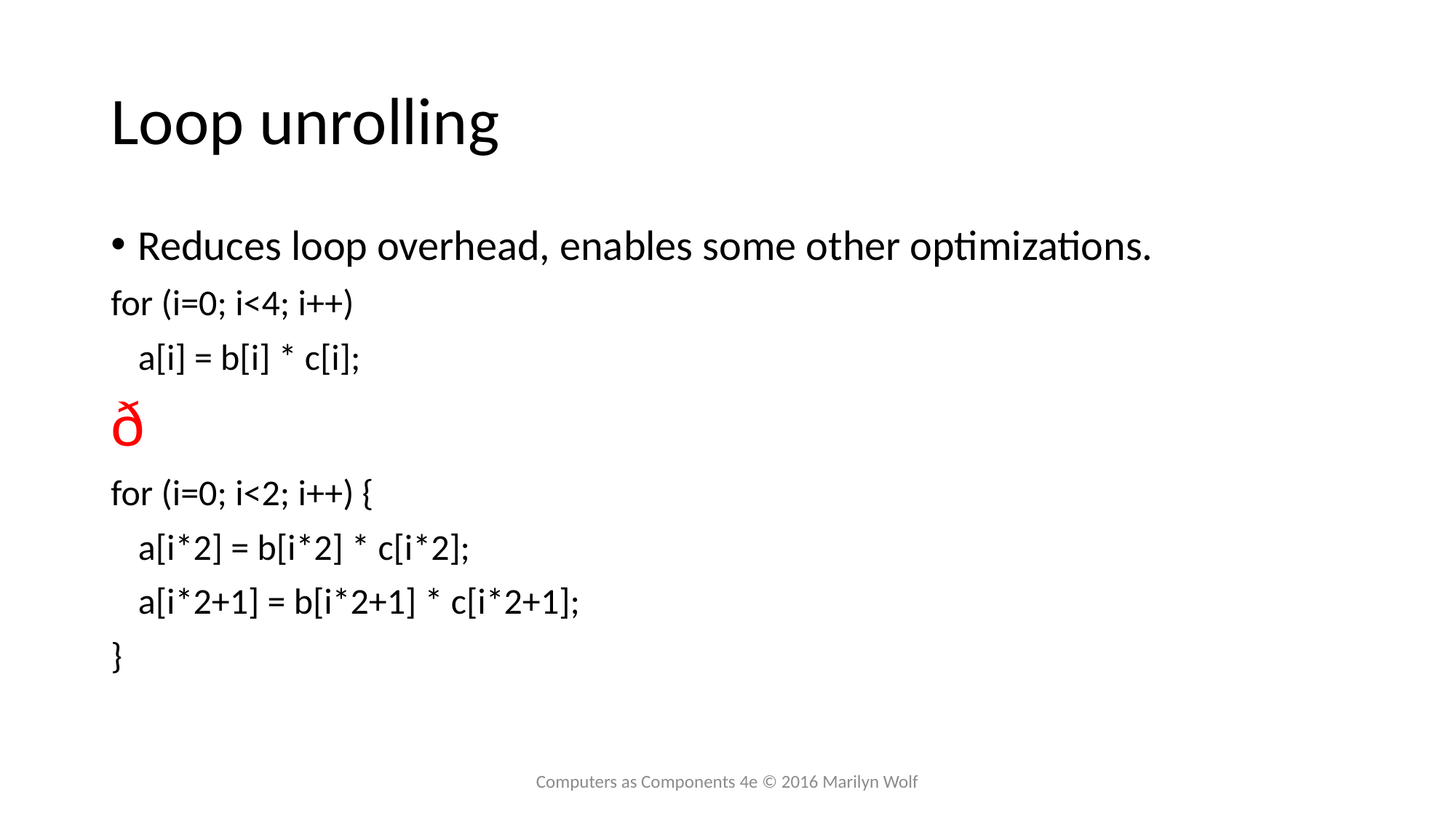

# Loop unrolling
Reduces loop overhead, enables some other optimizations.
for (i=0; i<4; i++)
	a[i] = b[i] * c[i];
ð
for (i=0; i<2; i++) {
	a[i*2] = b[i*2] * c[i*2];
	a[i*2+1] = b[i*2+1] * c[i*2+1];
}
Computers as Components 4e © 2016 Marilyn Wolf